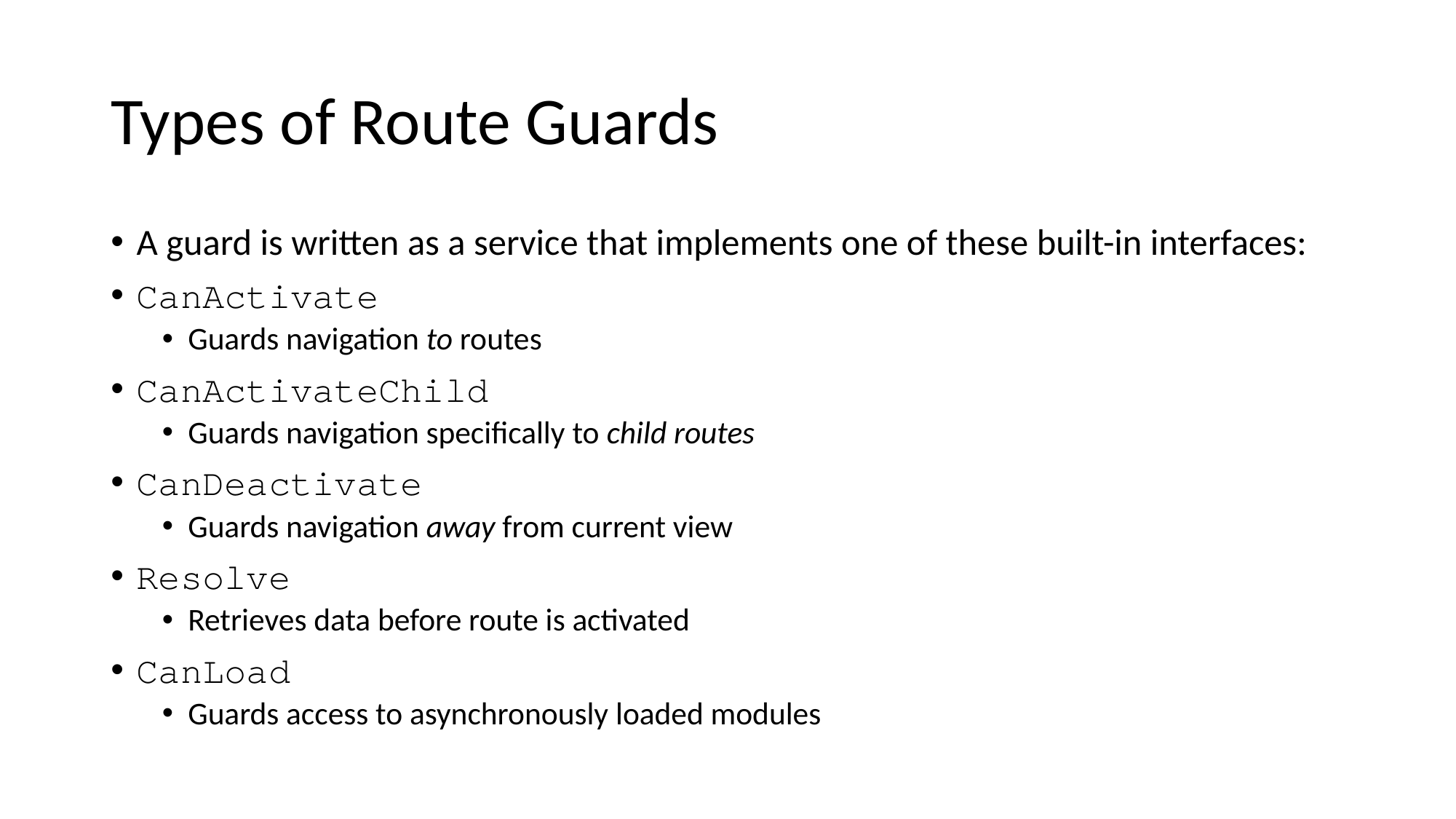

# Types of Route Guards
A guard is written as a service that implements one of these built-in interfaces:
CanActivate
Guards navigation to routes
CanActivateChild
Guards navigation specifically to child routes
CanDeactivate
Guards navigation away from current view
Resolve
Retrieves data before route is activated
CanLoad
Guards access to asynchronously loaded modules